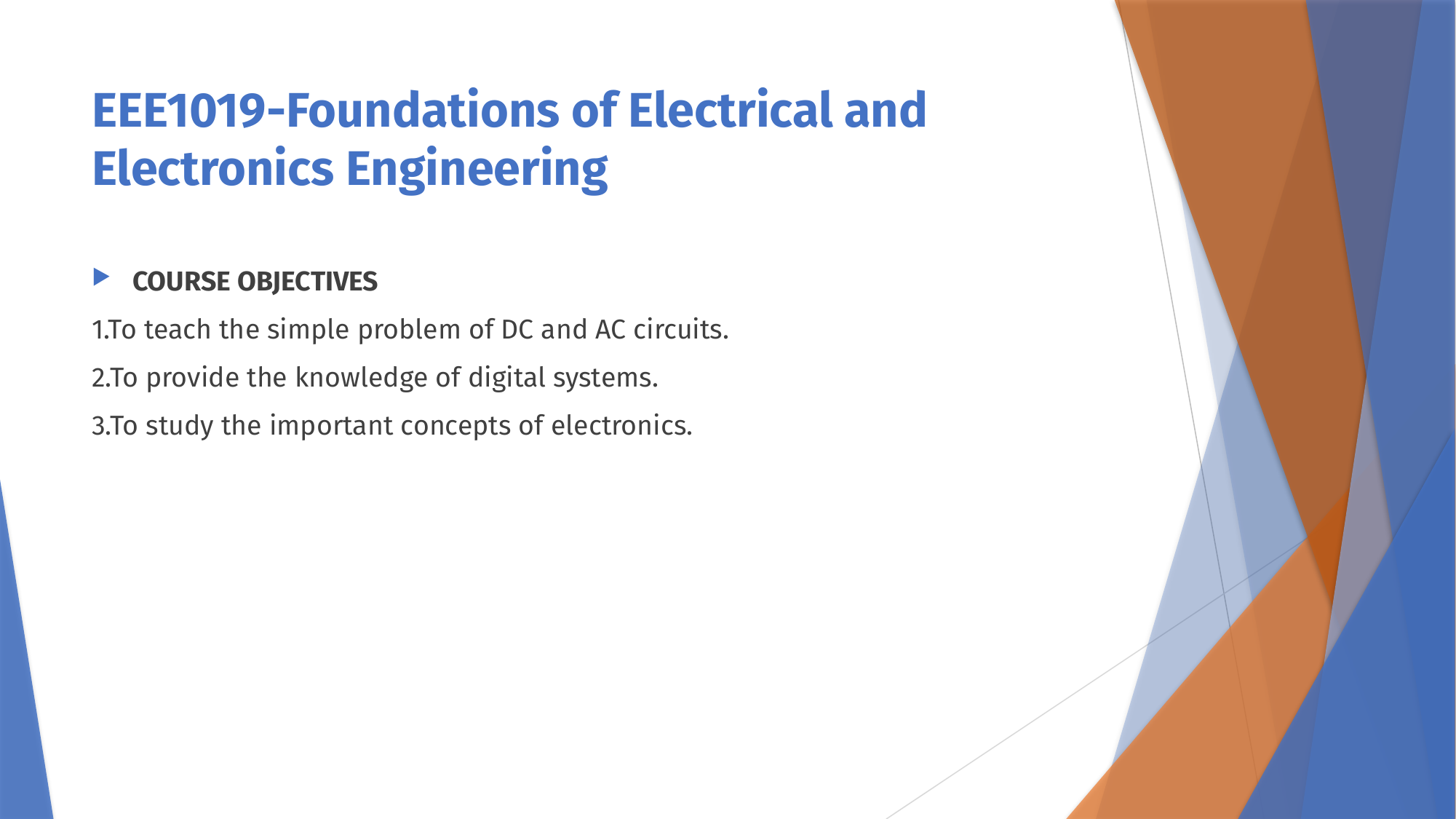

# EEE1019-Foundations of Electrical and Electronics Engineering
COURSE OBJECTIVES
1.To teach the simple problem of DC and AC circuits.
2.To provide the knowledge of digital systems.
3.To study the important concepts of electronics.